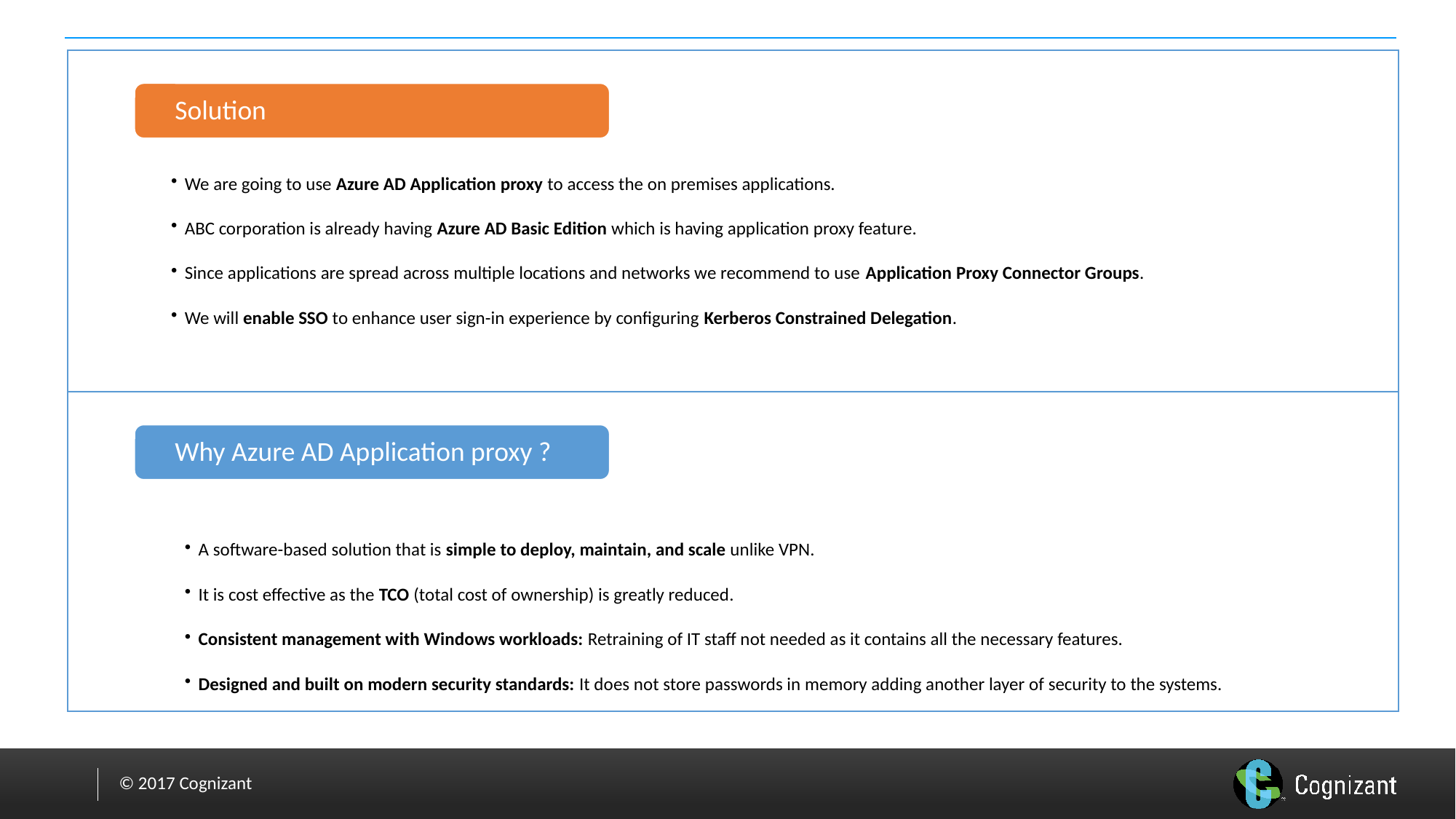

We are going to use Azure AD Application proxy to access the on premises applications.

ABC corporation is already having Azure AD Basic Edition which is having application proxy feature.

Since applications are spread across multiple locations and networks we recommend to use Application Proxy Connector Groups.

We will enable SSO to enhance user sign-in experience by configuring Kerberos Constrained Delegation.
Solution

A software-based solution that is simple to deploy, maintain, and scale unlike VPN.

It is cost effective as the TCO (total cost of ownership) is greatly reduced.

Consistent management with Windows workloads: Retraining of IT staff not needed as it contains all the necessary features.

Designed and built on modern security standards: It does not store passwords in memory adding another layer of security to the systems.
Why Azure AD Application proxy ?